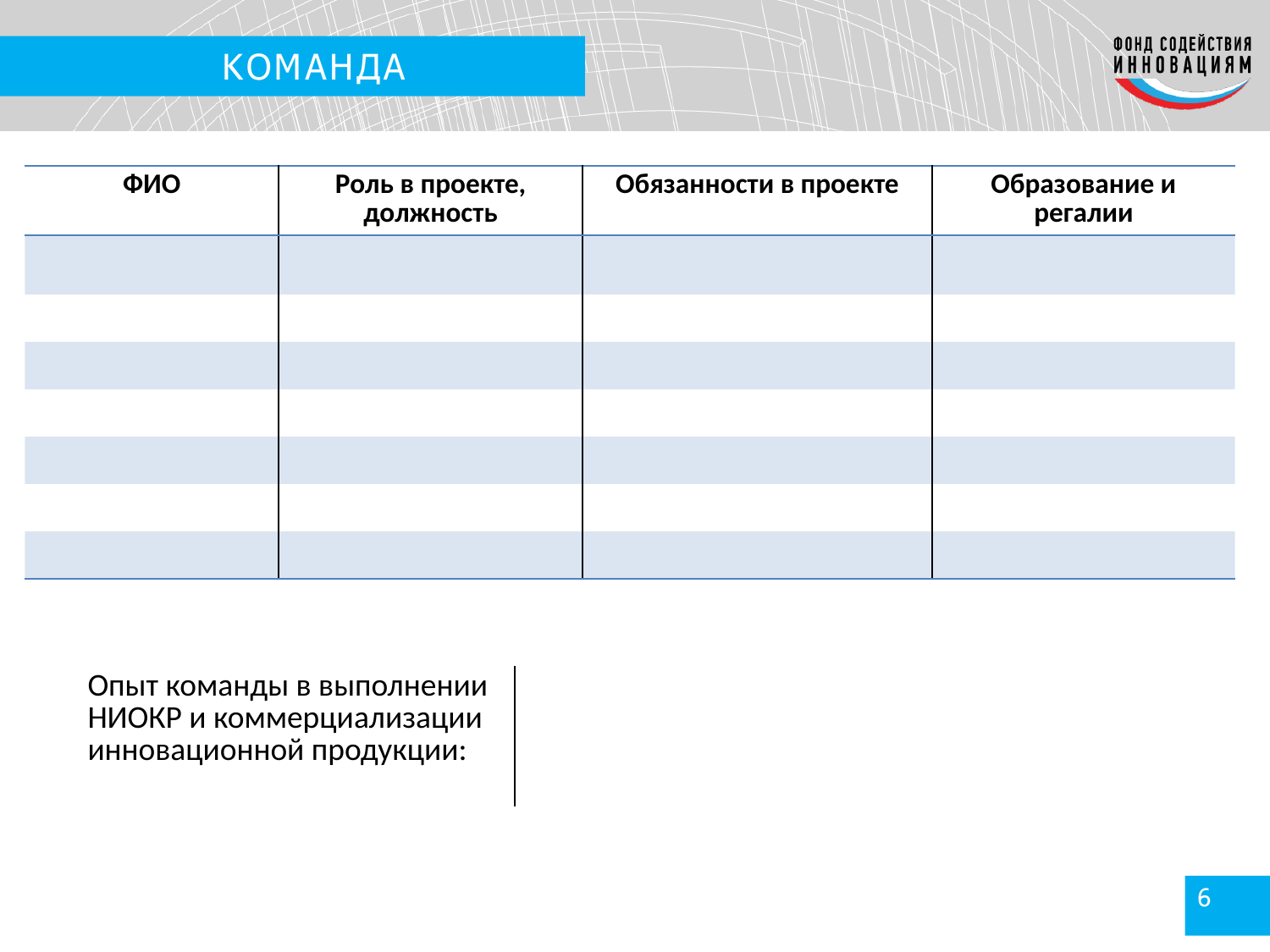

# КОМАНДА
| ФИО | Роль в проекте, должность | Обязанности в проекте | Образование и регалии |
| --- | --- | --- | --- |
|  |  |  |  |
|  |  |  |  |
|  |  |  |  |
|  |  |  |  |
|  |  |  |  |
|  |  |  |  |
|  |  |  |  |
| Опыт команды в выполнении НИОКР и коммерциализации инновационной продукции: |  |
| --- | --- |
6